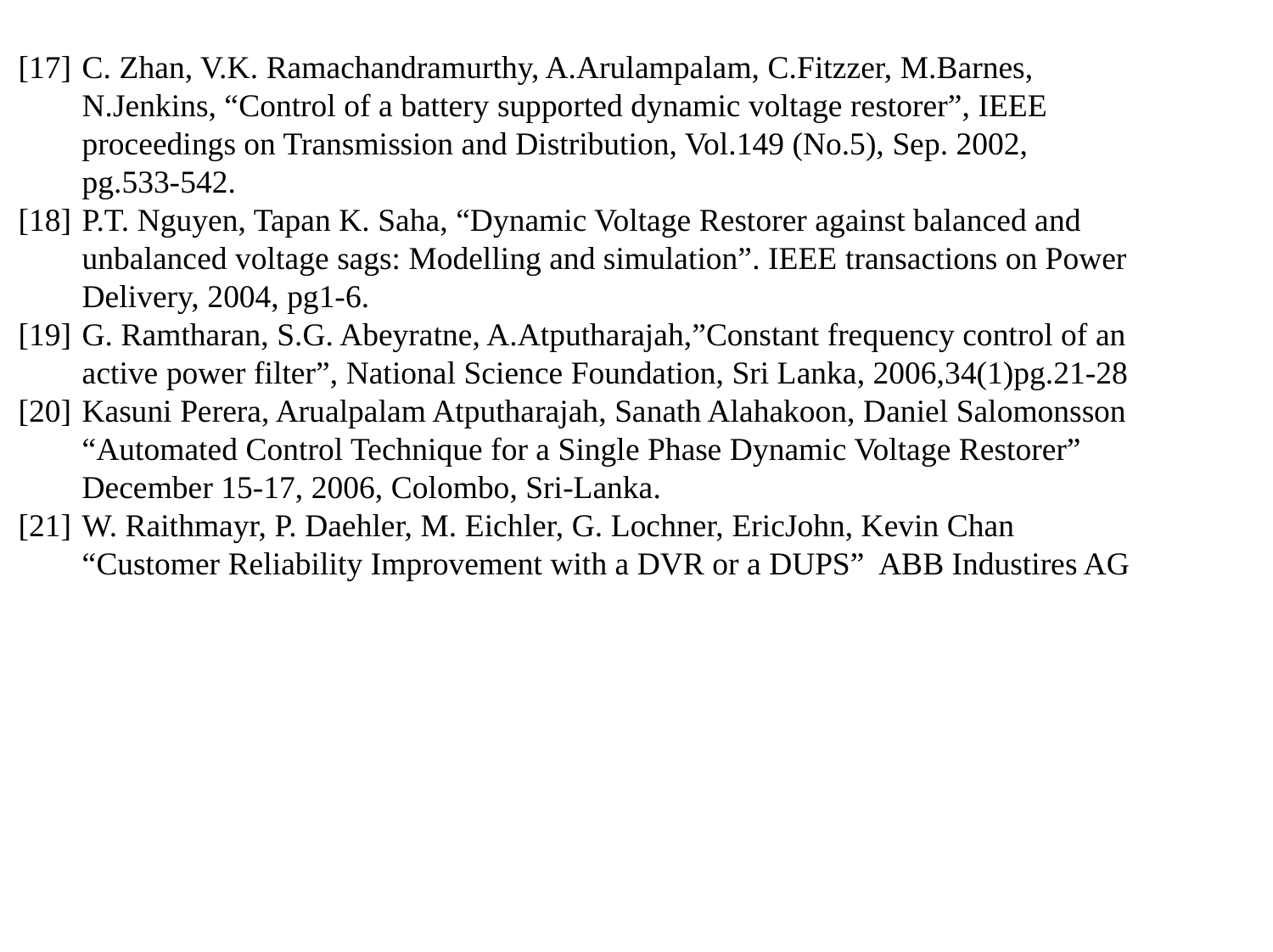

[17]	C. Zhan, V.K. Ramachandramurthy, A.Arulampalam, C.Fitzzer, M.Barnes, N.Jenkins, “Control of a battery supported dynamic voltage restorer”, IEEE proceedings on Transmission and Distribution, Vol.149 (No.5), Sep. 2002, pg.533-542.
[18]	P.T. Nguyen, Tapan K. Saha, “Dynamic Voltage Restorer against balanced and unbalanced voltage sags: Modelling and simulation”. IEEE transactions on Power Delivery, 2004, pg1-6.
[19] 	G. Ramtharan, S.G. Abeyratne, A.Atputharajah,”Constant frequency control of an active power filter”, National Science Foundation, Sri Lanka, 2006,34(1)pg.21-28
[20]	Kasuni Perera, Arualpalam Atputharajah, Sanath Alahakoon, Daniel Salomonsson “Automated Control Technique for a Single Phase Dynamic Voltage Restorer” December 15-17, 2006, Colombo, Sri-Lanka.
[21]	W. Raithmayr, P. Daehler, M. Eichler, G. Lochner, EricJohn, Kevin Chan “Customer Reliability Improvement with a DVR or a DUPS”  ABB Industires AG